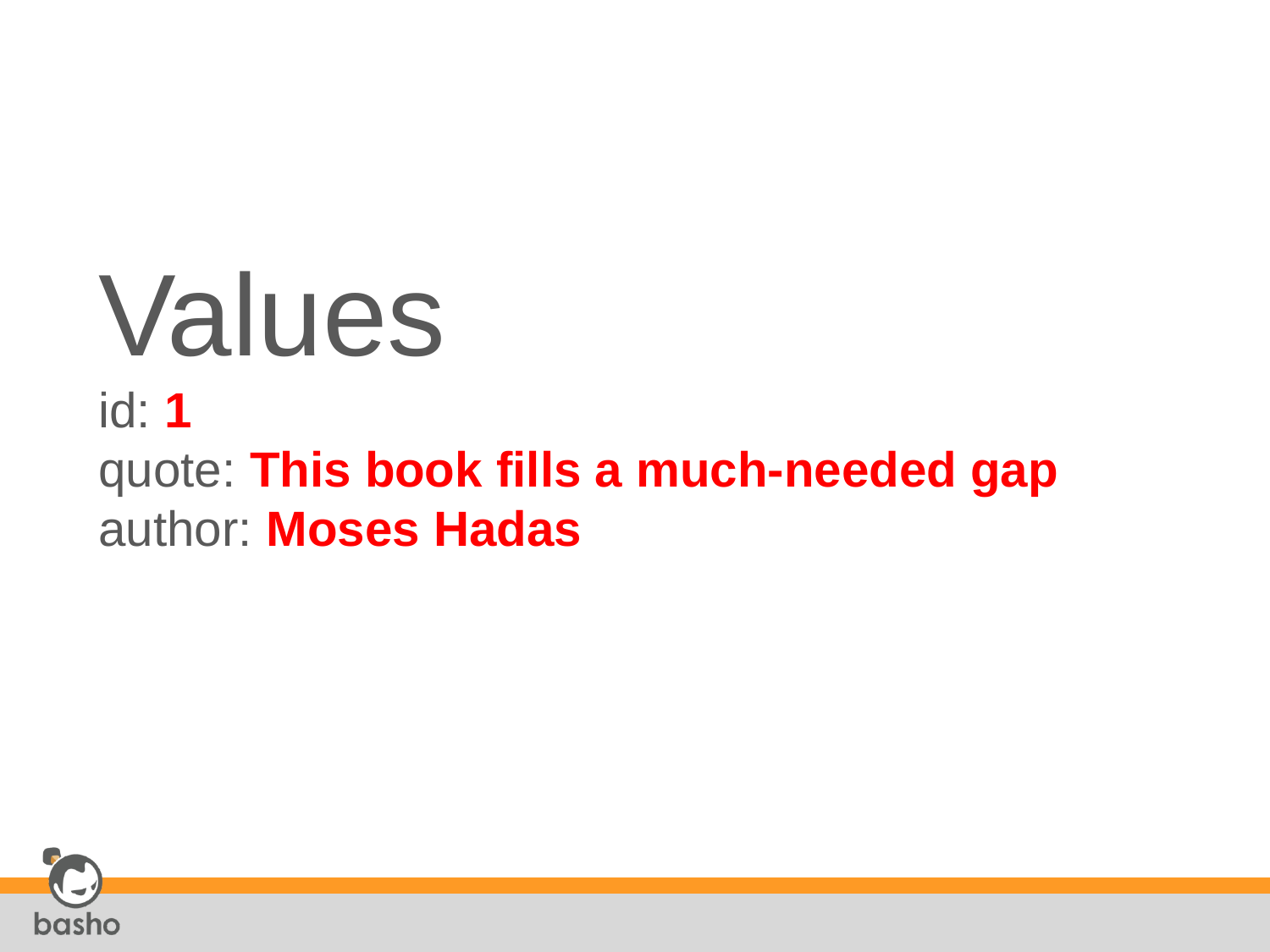

# Values id: 1 quote: This book fills a much-needed gap author: Moses Hadas